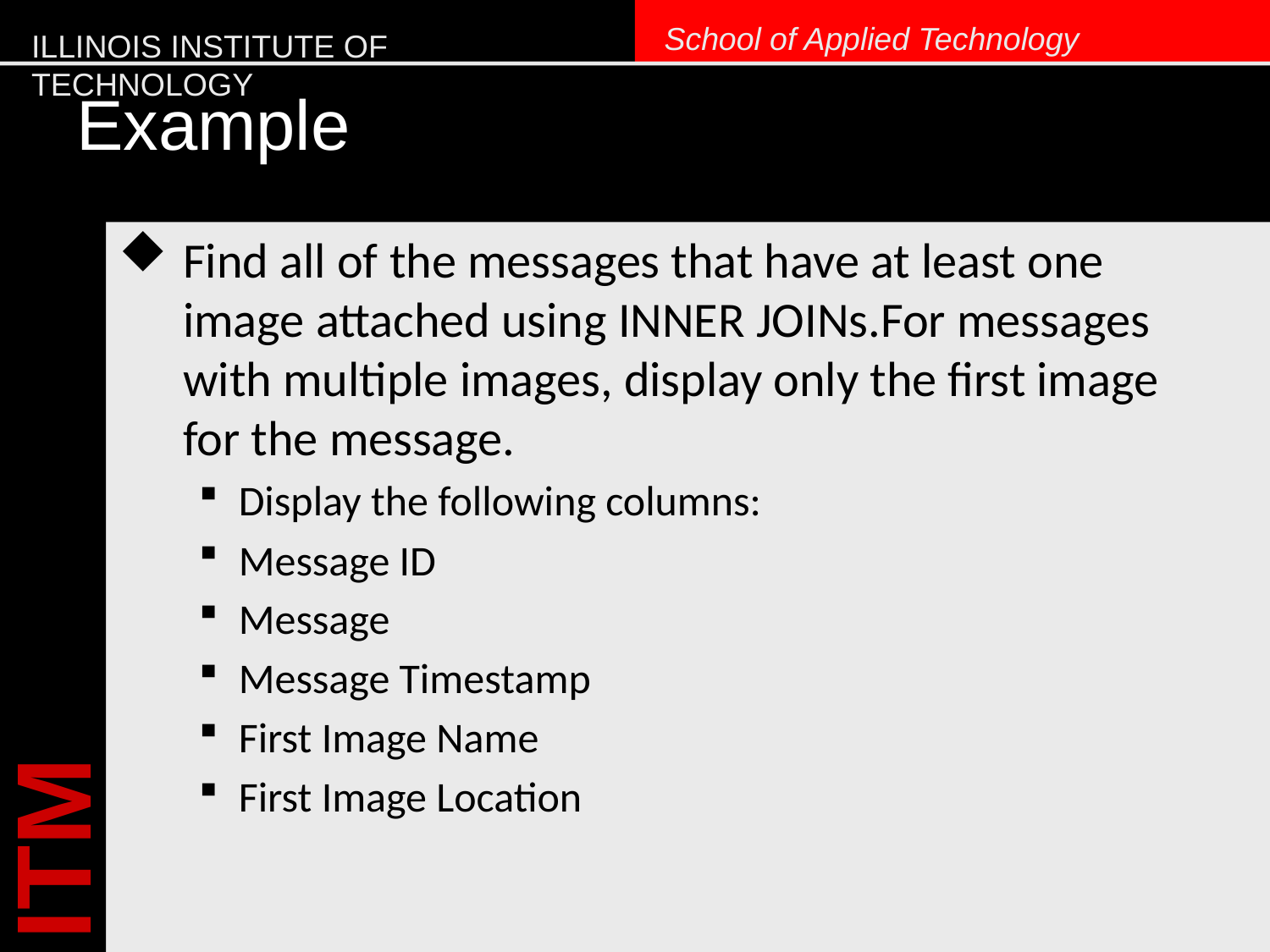

# Example
Find all of the messages that have at least one image attached using INNER JOINs.For messages with multiple images, display only the first image for the message.
Display the following columns:
Message ID
Message
Message Timestamp
First Image Name
First Image Location